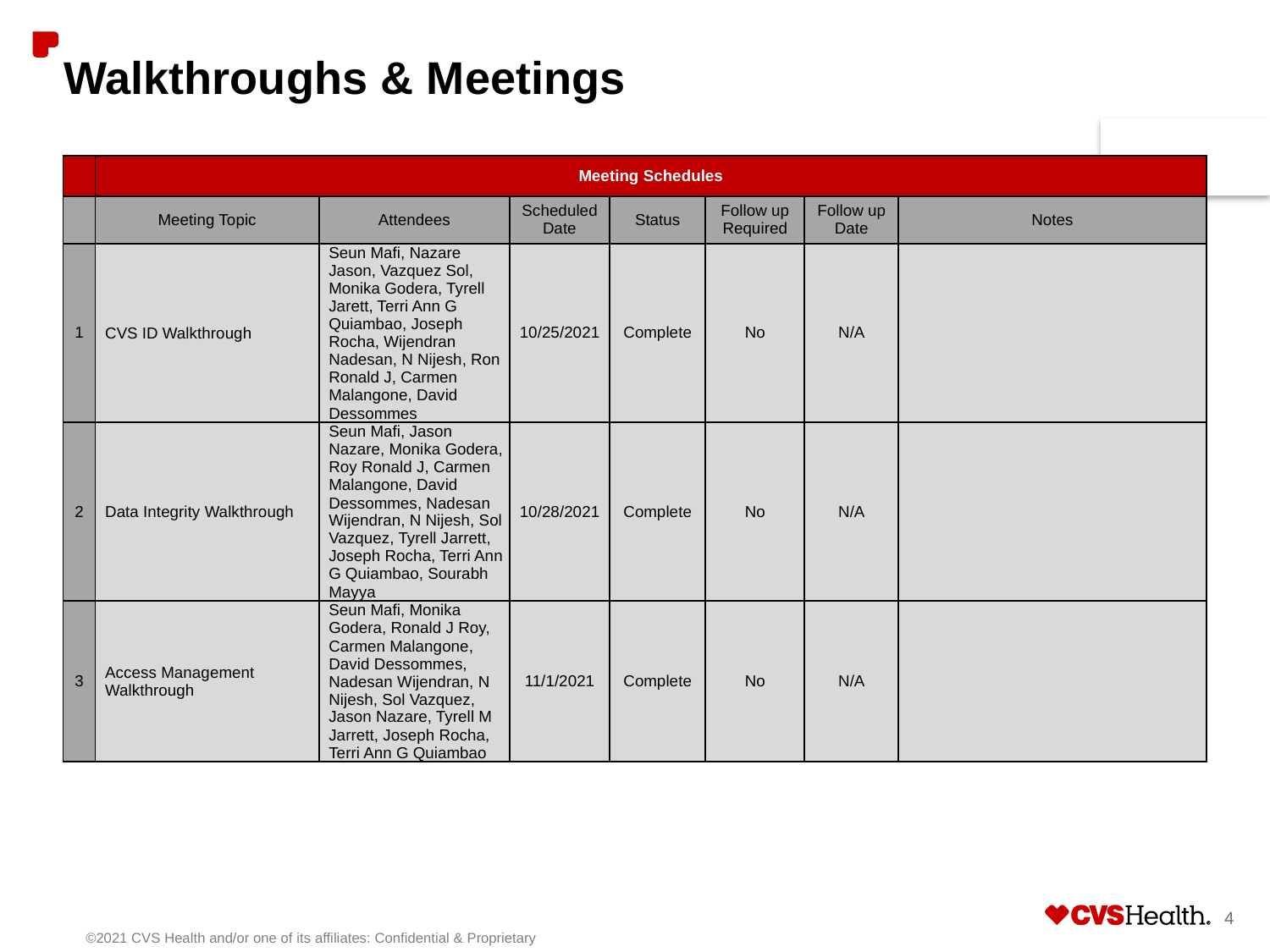

# Walkthroughs & Meetings

|  | Meeting Schedules |  |  |  |  |  |  |
| --- | --- | --- | --- | --- | --- | --- | --- |
|  | Meeting Topic | Attendees | Scheduled Date | Status | Follow up Required | Follow up Date | Notes |
| 1 | CVS ID Walkthrough | Seun Mafi, Nazare Jason, Vazquez Sol, Monika Godera, Tyrell Jarett, Terri Ann G Quiambao, Joseph Rocha, Wijendran Nadesan, N Nijesh, Ron Ronald J, Carmen Malangone, David Dessommes | 10/25/2021 | Complete | No | N/A |  |
| 2 | Data Integrity Walkthrough | Seun Mafi, Jason Nazare, Monika Godera, Roy Ronald J, Carmen Malangone, David Dessommes, Nadesan Wijendran, N Nijesh, Sol Vazquez, Tyrell Jarrett, Joseph Rocha, Terri Ann G Quiambao, Sourabh Mayya | 10/28/2021 | Complete | No | N/A |  |
| 3 | Access Management Walkthrough | Seun Mafi, Monika Godera, Ronald J Roy, Carmen Malangone, David Dessommes, Nadesan Wijendran, N Nijesh, Sol Vazquez, Jason Nazare, Tyrell M Jarrett, Joseph Rocha, Terri Ann G Quiambao | 11/1/2021 | Complete | No | N/A |  |
4
©2021 CVS Health and/or one of its affiliates: Confidential & Proprietary